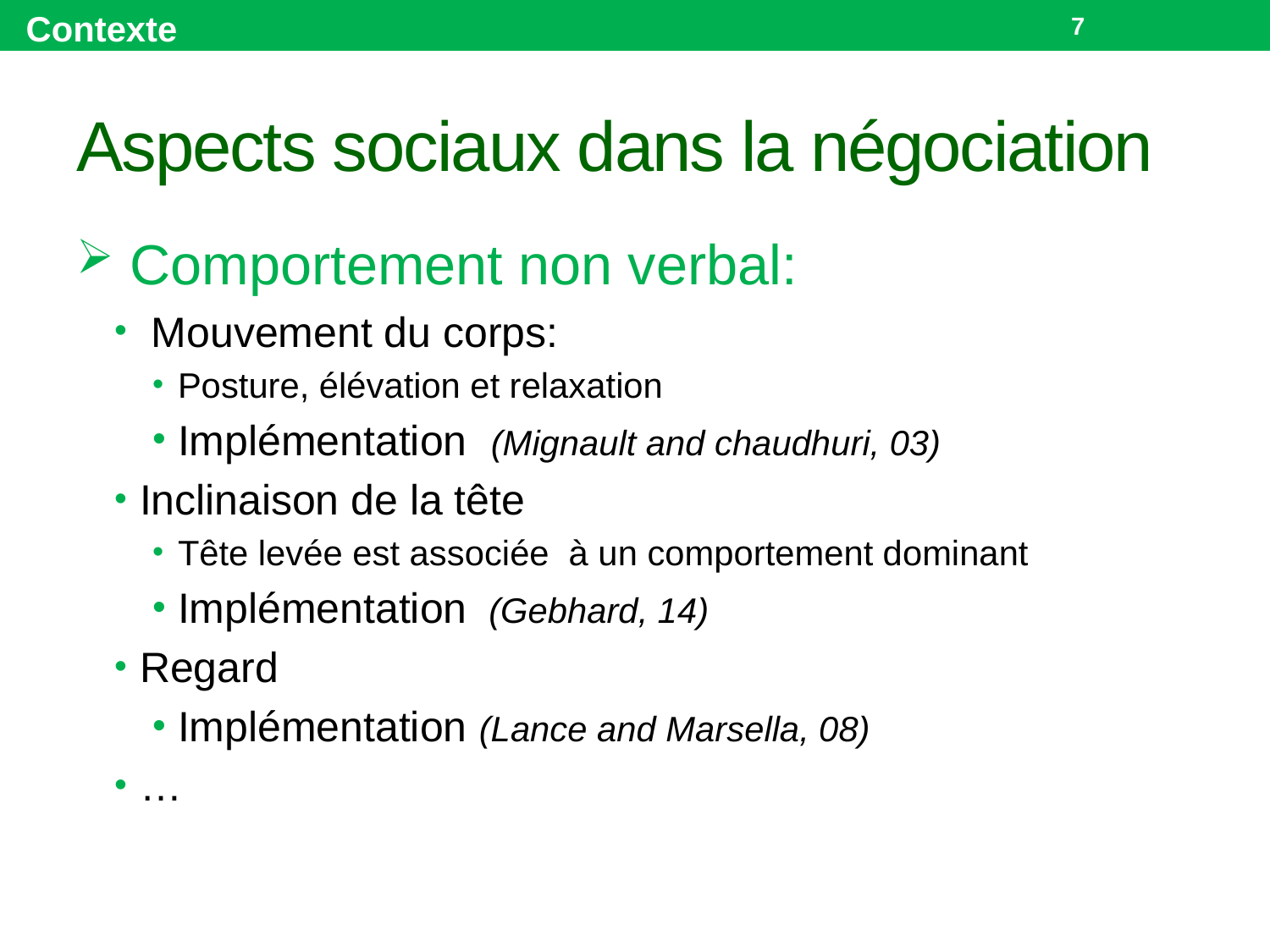

Contexte
7
# Aspects sociaux dans la négociation
 Comportement non verbal:
 Mouvement du corps:
Posture, élévation et relaxation
Implémentation  (Mignault and chaudhuri, 03)
Inclinaison de la tête
Tête levée est associée  à un comportement dominant
Implémentation  (Gebhard, 14)
Regard
Implémentation (Lance and Marsella, 08)
…